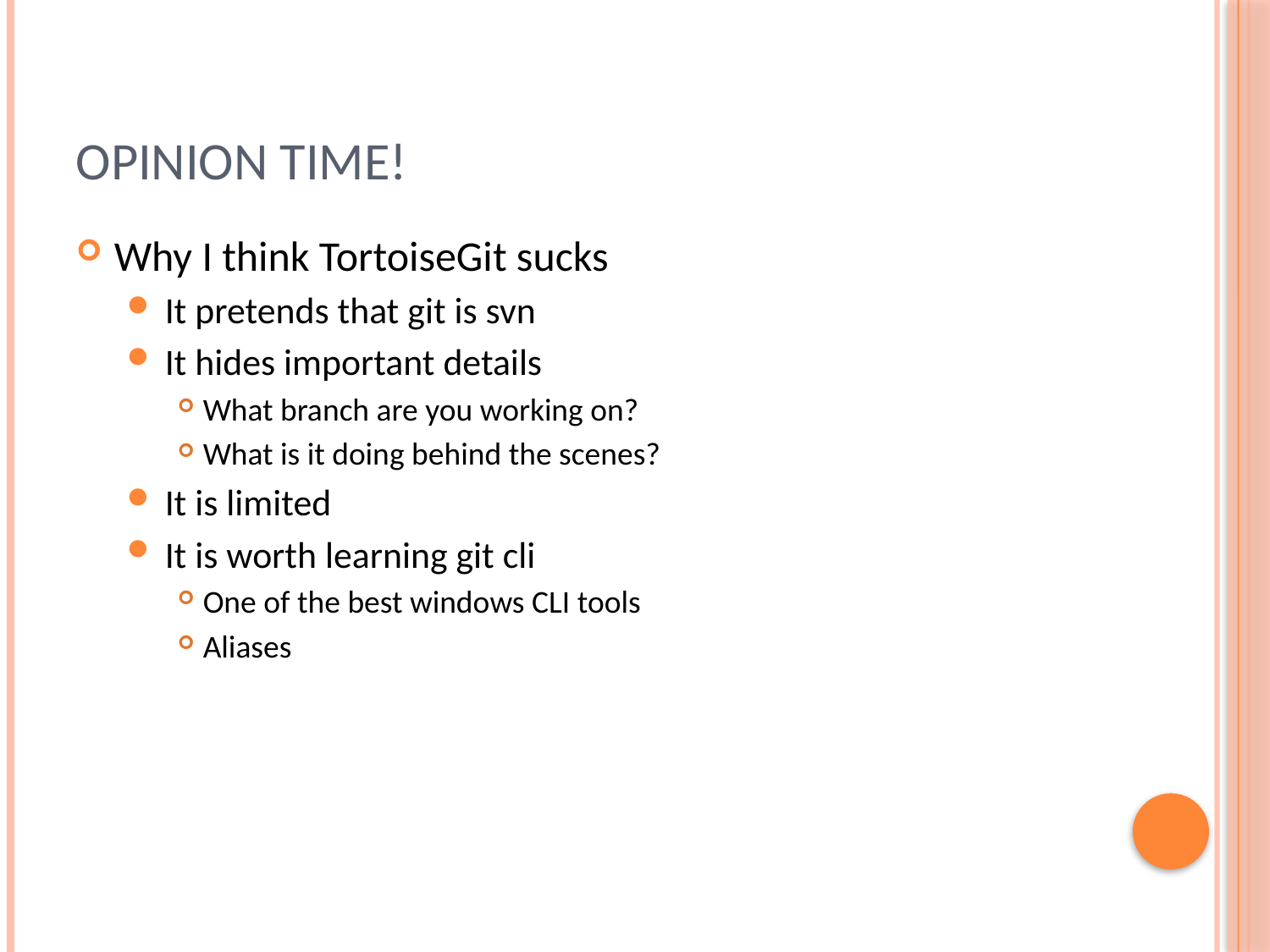

# Opinion Time!
Why I think TortoiseGit sucks
It pretends that git is svn
It hides important details
What branch are you working on?
What is it doing behind the scenes?
It is limited
It is worth learning git cli
One of the best windows CLI tools
Aliases